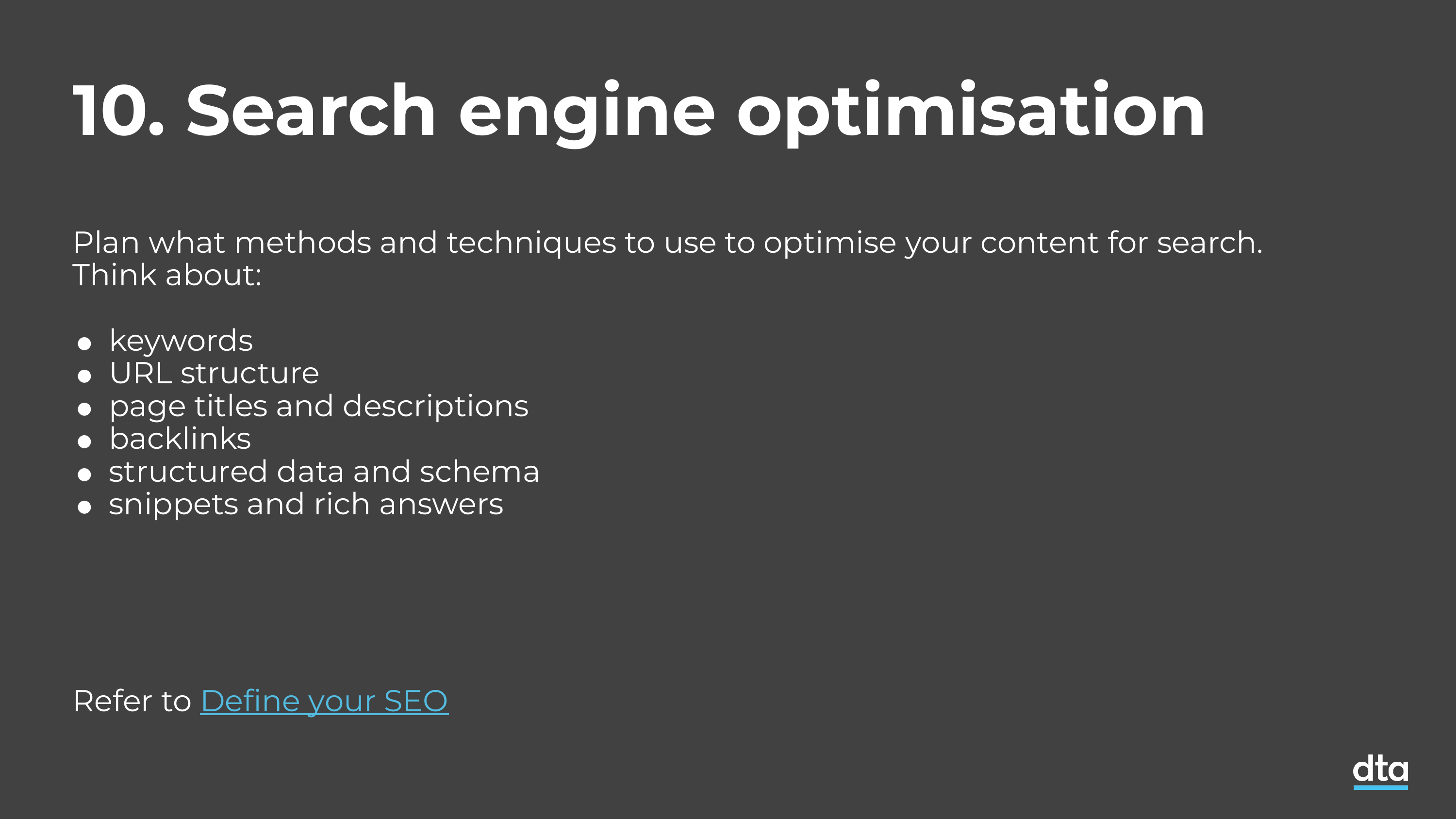

# 10. Search engine optimisation

Plan what methods and techniques to use to optimise your content for search. Think about:

keywords
URL structure
page titles and descriptions
backlinks
structured data and schema
snippets and rich answers

Refer to Define your SEO